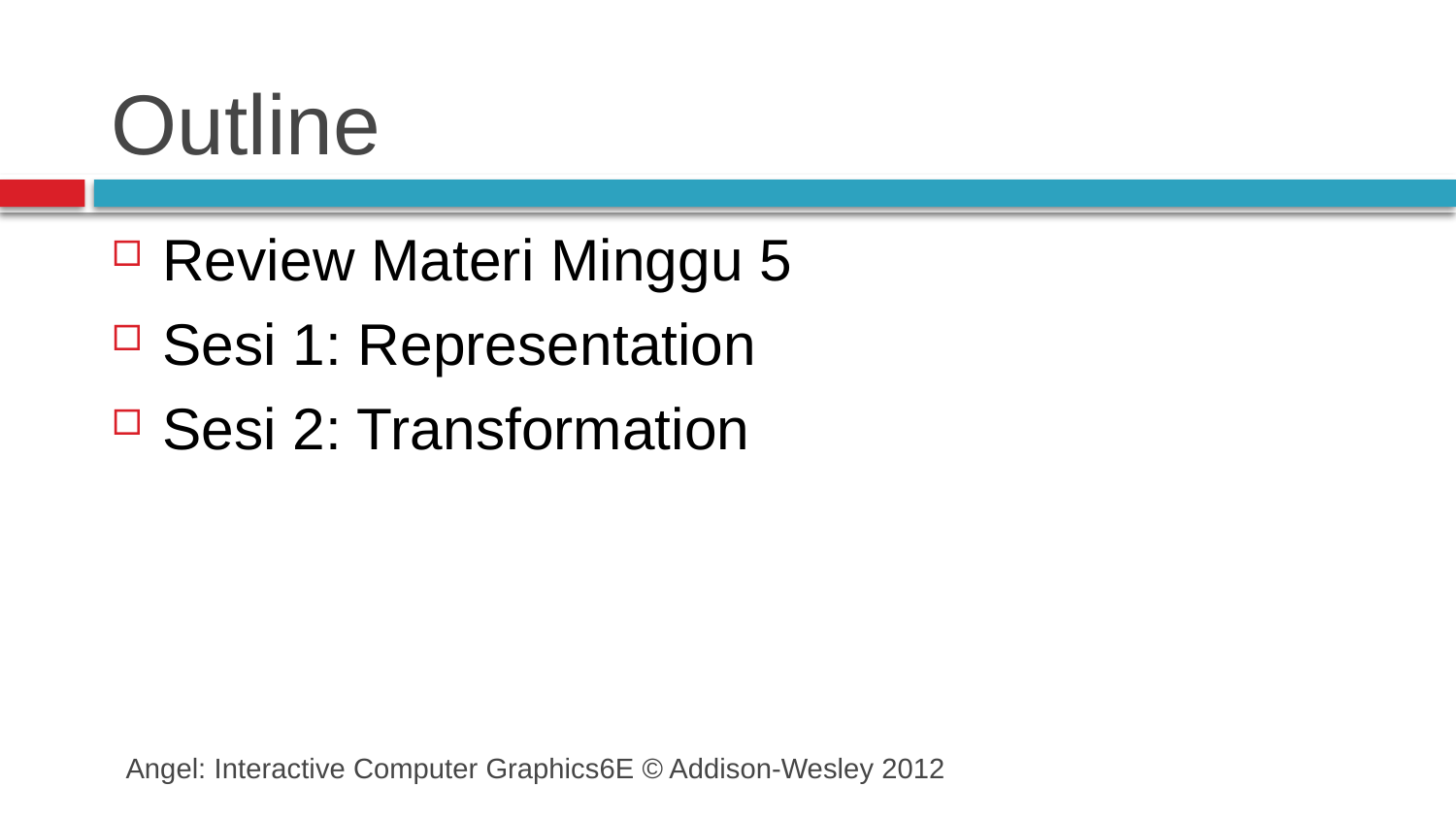

# Outline
Review Materi Minggu 5
Sesi 1: Representation
Sesi 2: Transformation
Angel: Interactive Computer Graphics6E © Addison-Wesley 2012